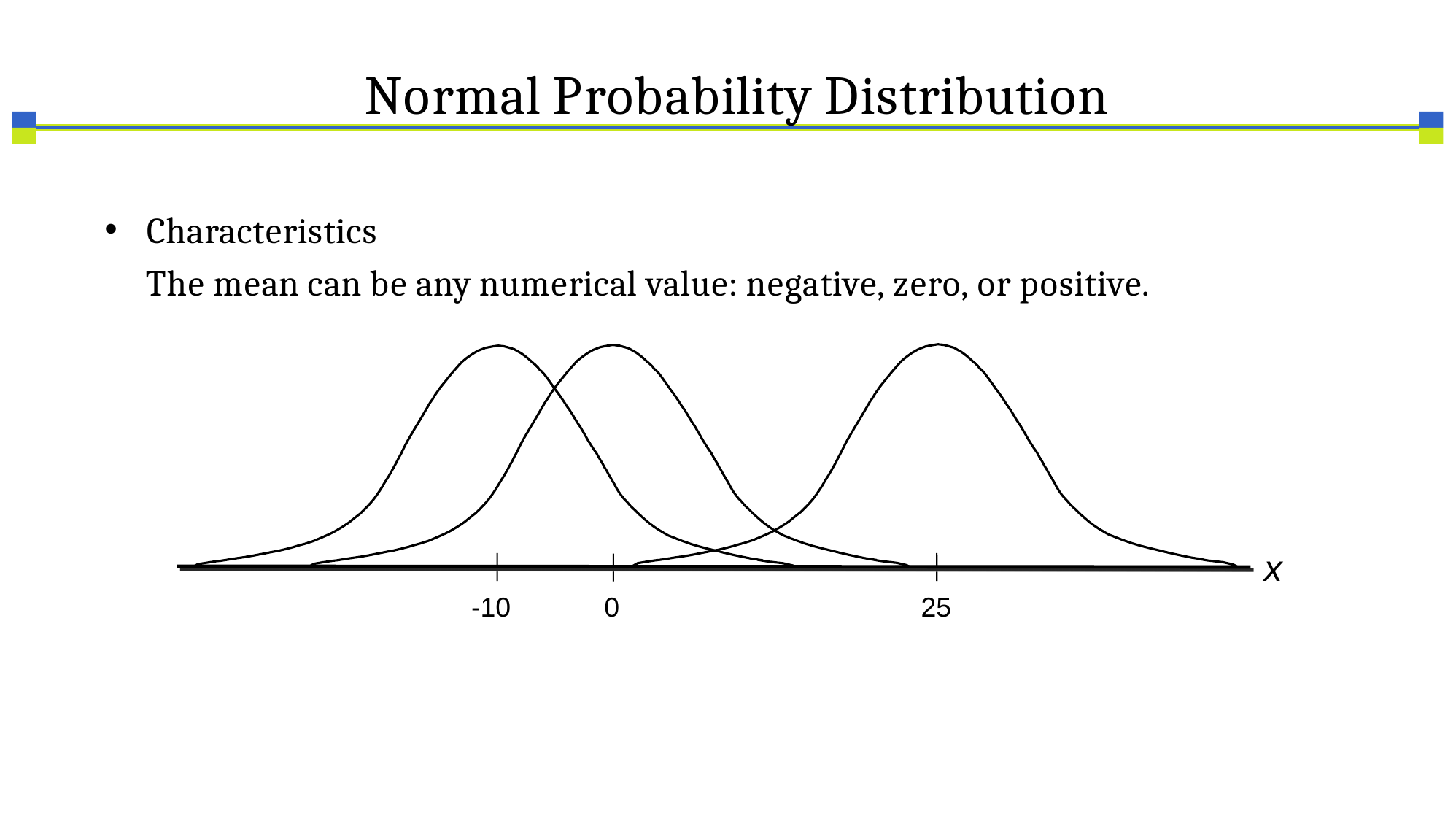

Normal Probability Distribution
Characteristics
  The mean can be any numerical value: negative, zero, or positive.

x

-10
0
25